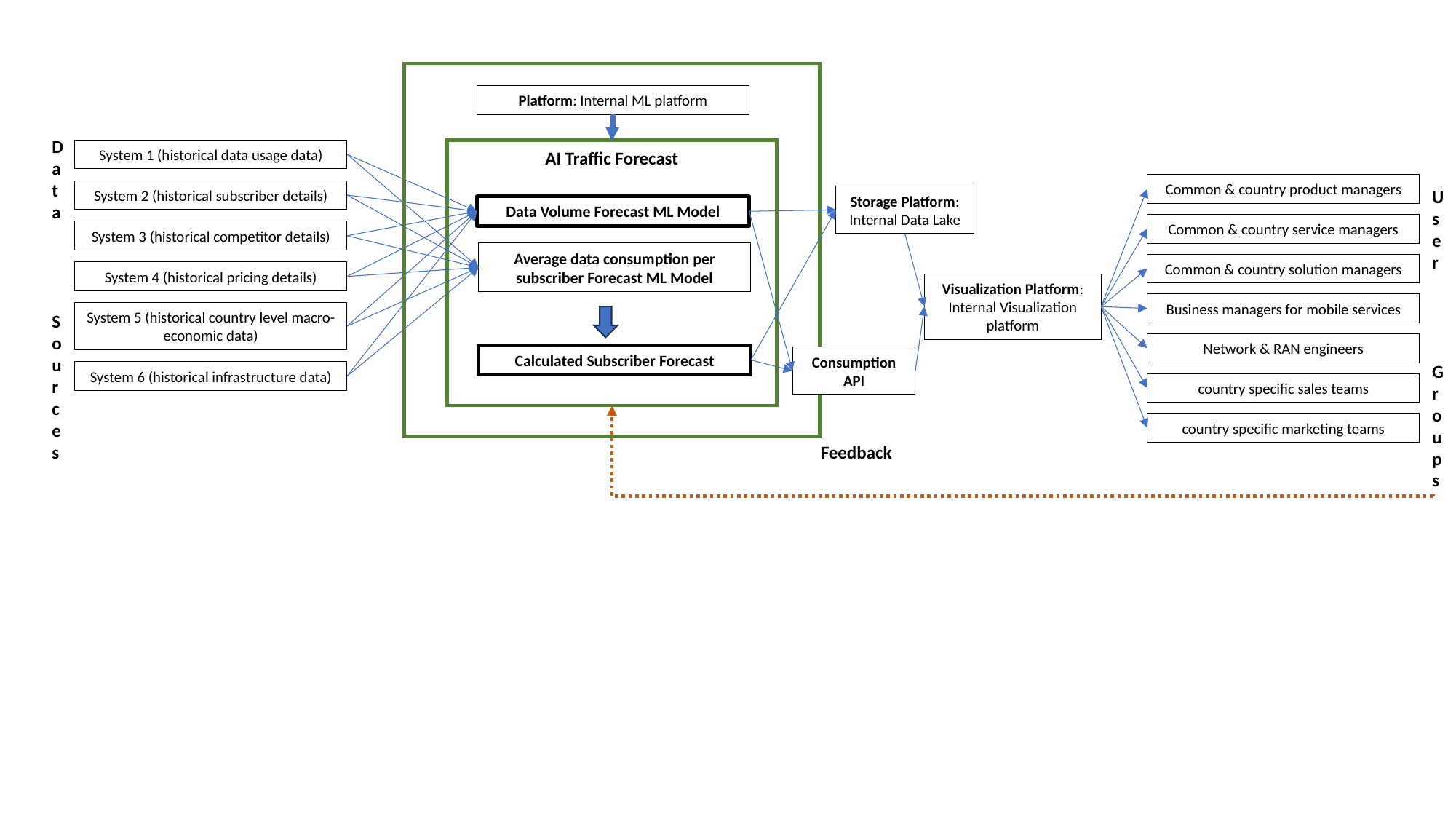

Platform: Internal ML platform
Data

Sources
System 1 (historical data usage data)
System 2 (historical subscriber details)
System 3 (historical competitor details)
System 4 (historical pricing details)
System 5 (historical country level macro-economic data)
System 6 (historical infrastructure data)

AI Traffic Forecast
Data Volume Forecast ML Model
Average data consumption per subscriber Forecast ML Model

Calculated Subscriber Forecast
Common & country product managers
User

Groups
Common & country service managers
Common & country solution managers
Business managers for mobile services
Network & RAN engineers
country specific sales teams
country specific marketing teams
Storage Platform: Internal Data Lake
Visualization Platform: Internal Visualization platform
Consumption API
Feedback